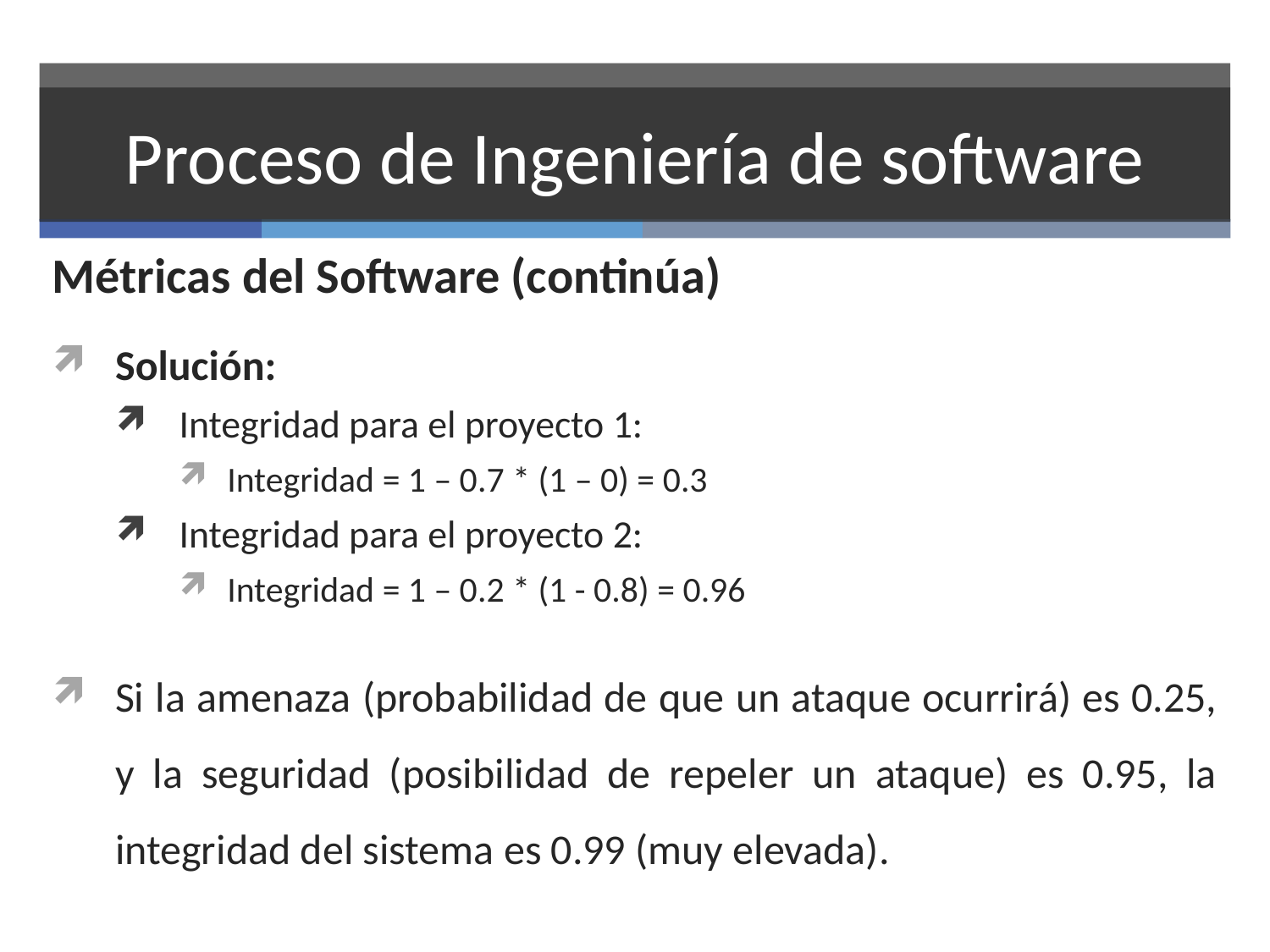

# Proceso de Ingeniería de software
Métricas del Software (continúa)
Solución:
Integridad para el proyecto 1:
Integridad = 1 – 0.7 * (1 – 0) = 0.3
Integridad para el proyecto 2:
Integridad = 1 – 0.2 * (1 - 0.8) = 0.96
Si la amenaza (probabilidad de que un ataque ocurrirá) es 0.25, y la seguridad (posibilidad de repeler un ataque) es 0.95, la integridad del sistema es 0.99 (muy elevada).